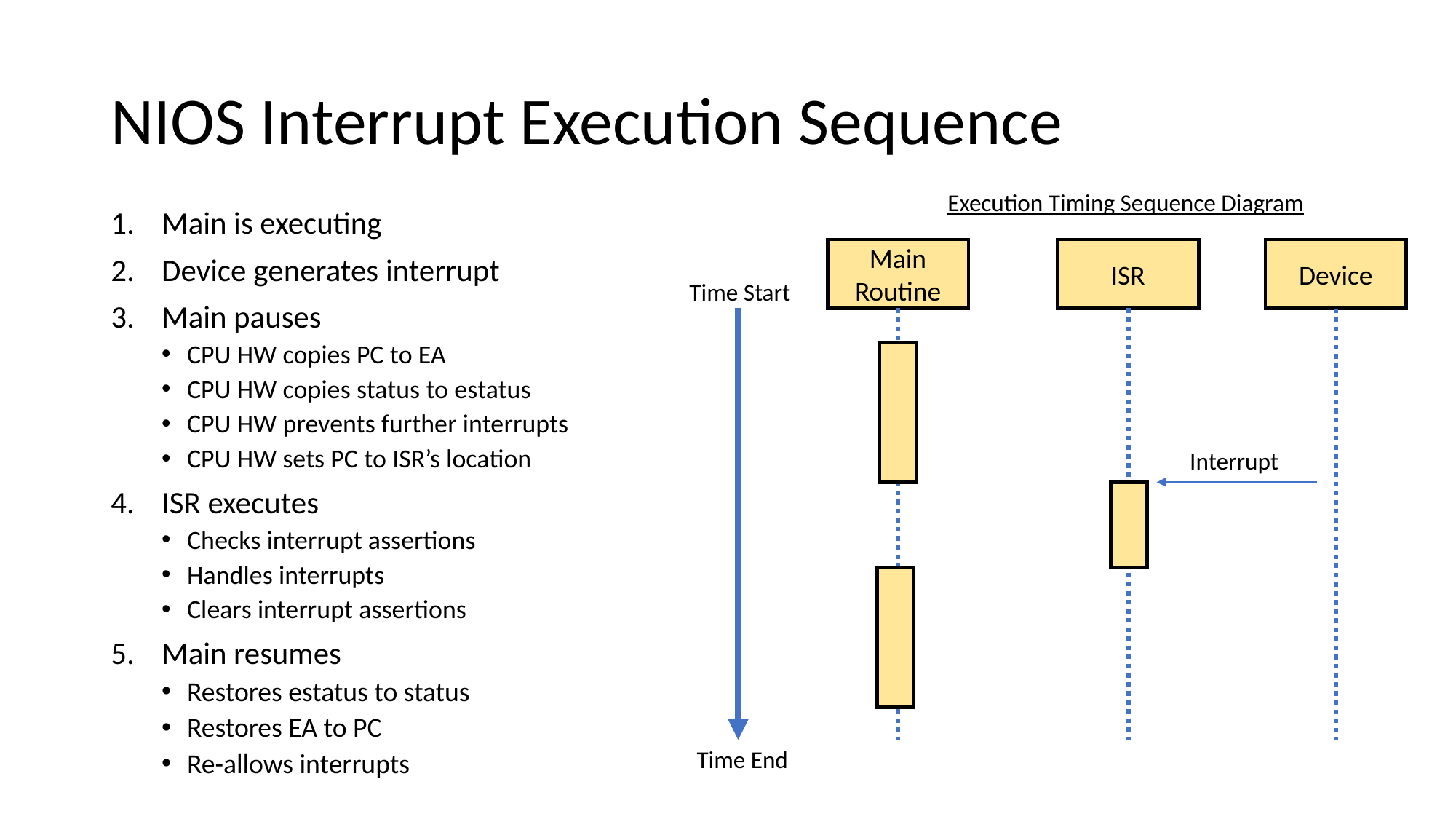

# NIOS Interrupt Execution Sequence
Execution Timing Sequence Diagram
Main is executing
Device generates interrupt
Main pauses
CPU HW copies PC to EA
CPU HW copies status to estatus
CPU HW prevents further interrupts
CPU HW sets PC to ISR’s location
ISR executes
Checks interrupt assertions
Handles interrupts
Clears interrupt assertions
Main resumes
Restores estatus to status
Restores EA to PC
Re-allows interrupts
Main Routine
ISR
Device
Time Start

Interrupt

Time End